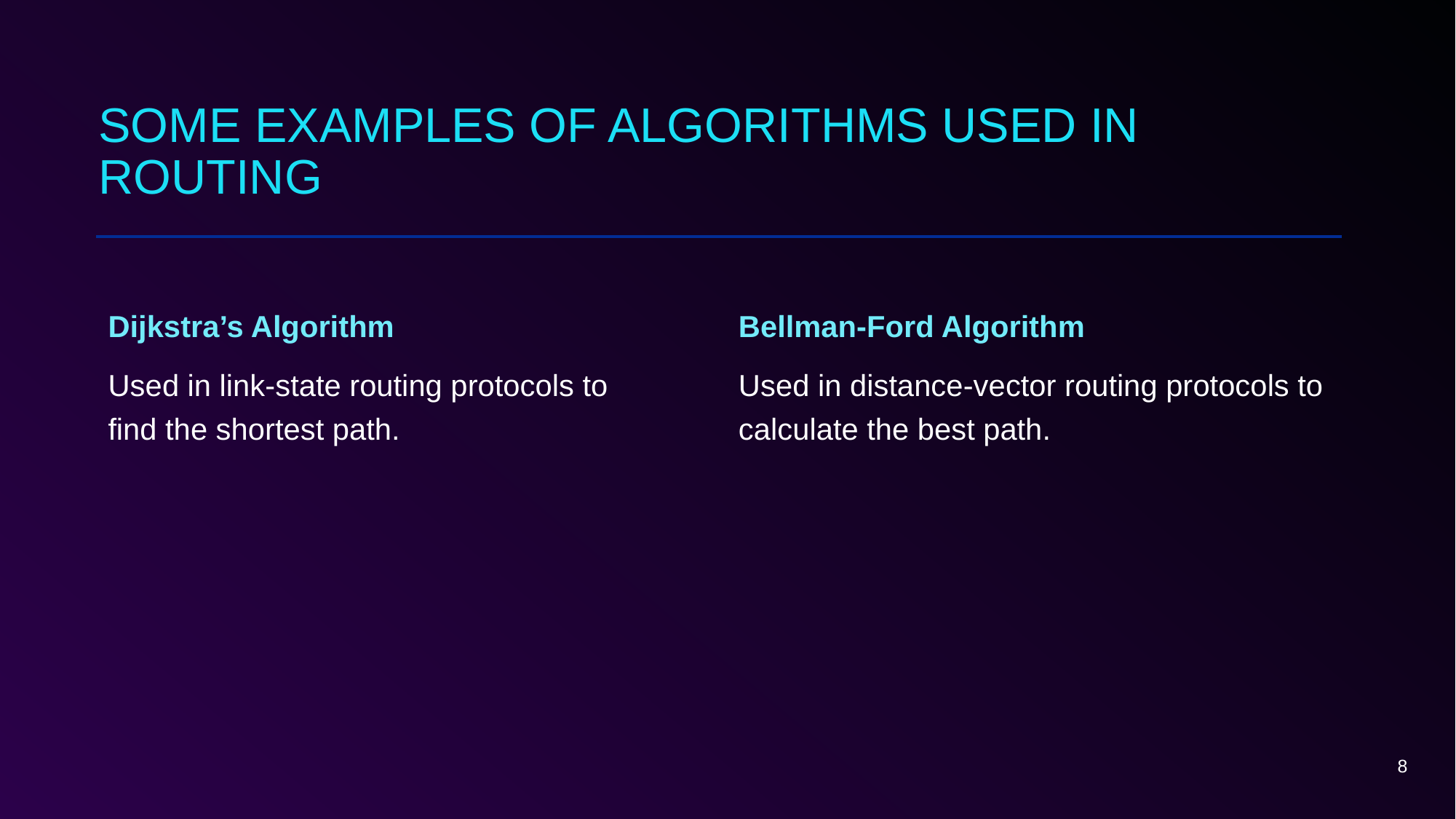

# Some examples of Algorithms used in routing
Bellman-Ford Algorithm
Used in distance-vector routing protocols to calculate the best path.

Dijkstra’s Algorithm
Used in link-state routing protocols to find the shortest path.
8